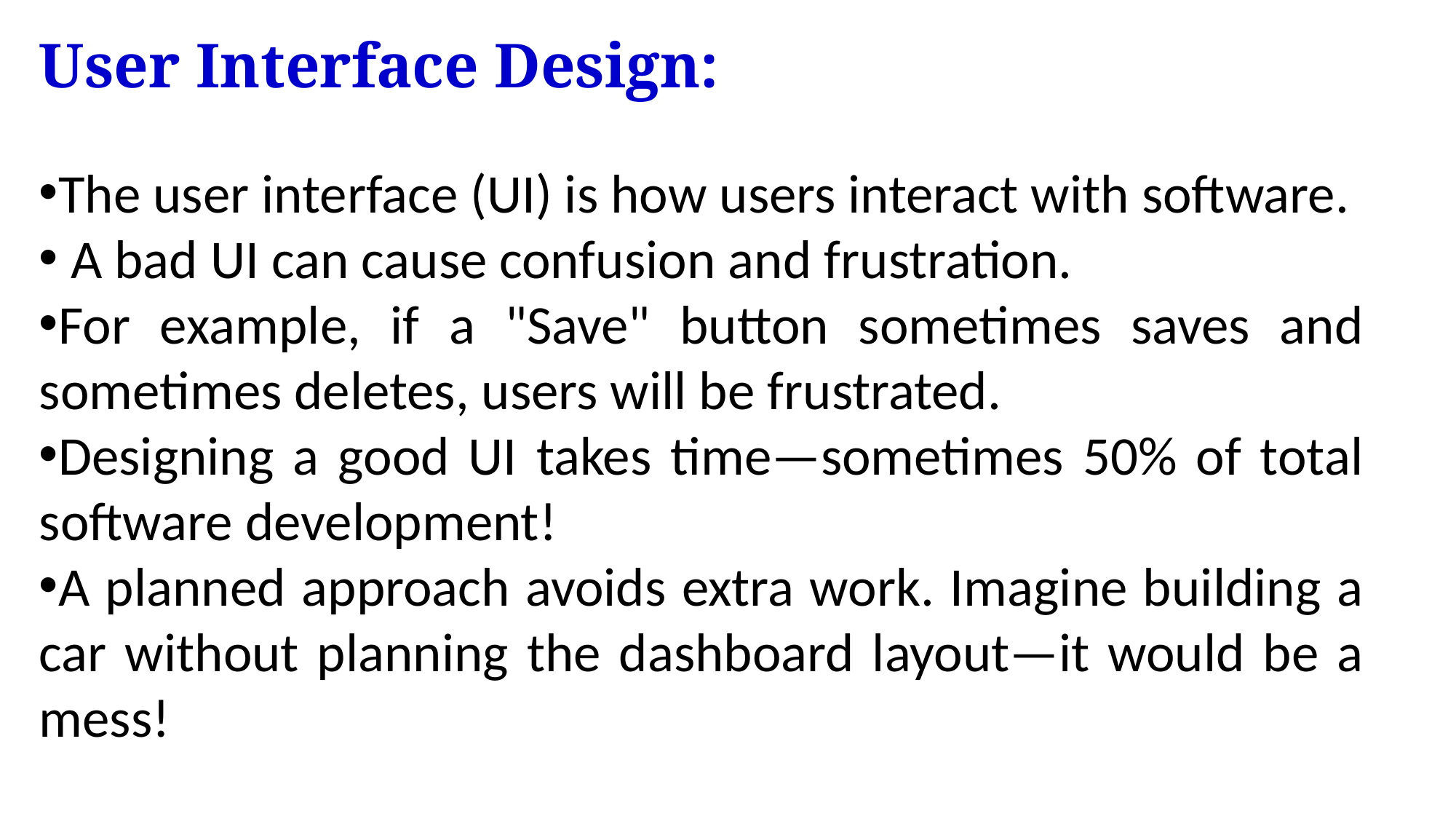

User Interface Design:

The user interface (UI) is how users interact with software.
 A bad UI can cause confusion and frustration.
For example, if a "Save" button sometimes saves and sometimes deletes, users will be frustrated.
Designing a good UI takes time—sometimes 50% of total software development!
A planned approach avoids extra work. Imagine building a car without planning the dashboard layout—it would be a mess!